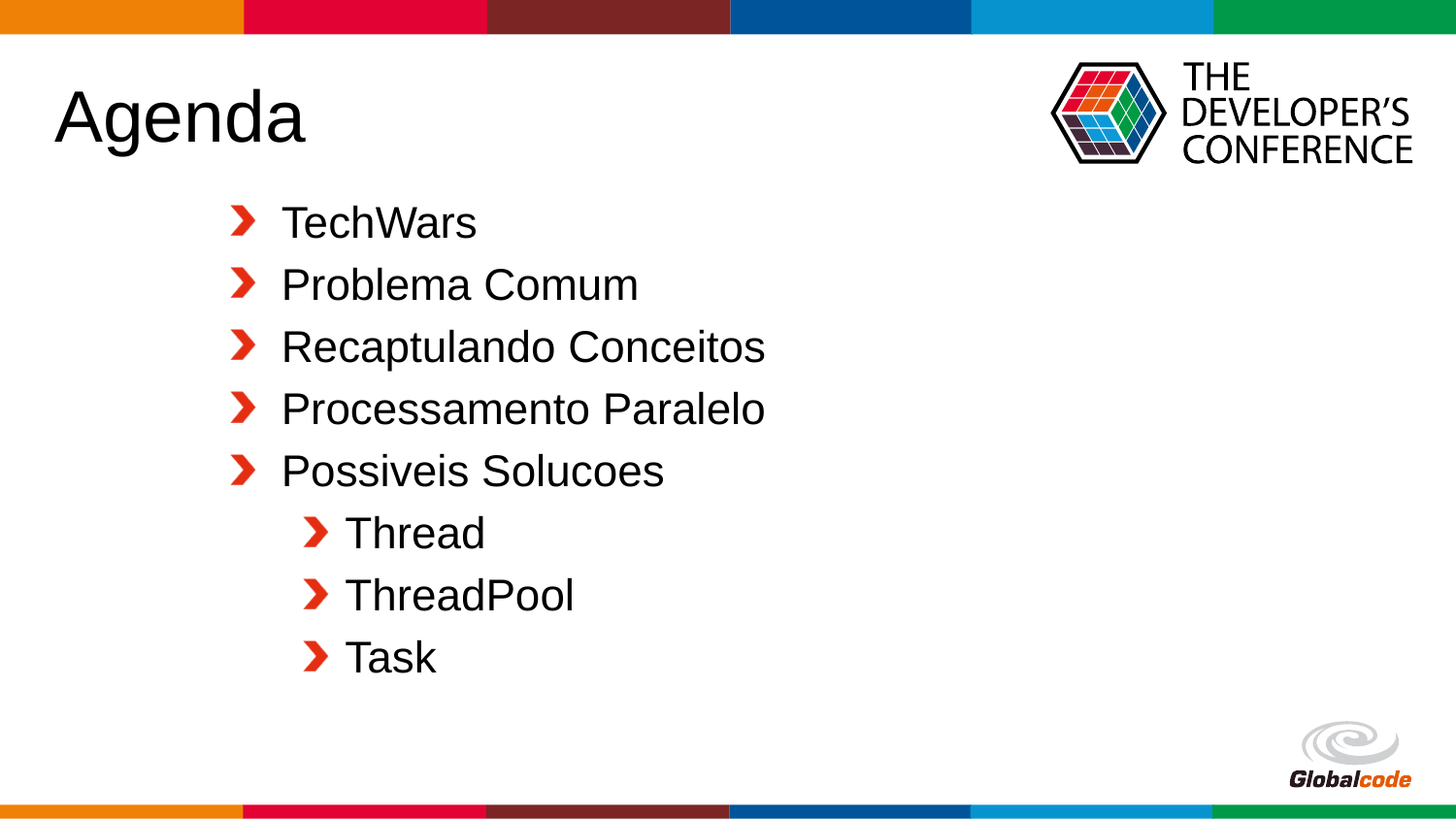

# Agenda
TechWars
Problema Comum
Recaptulando Conceitos
Processamento Paralelo
Possiveis Solucoes
Thread
ThreadPool
Task